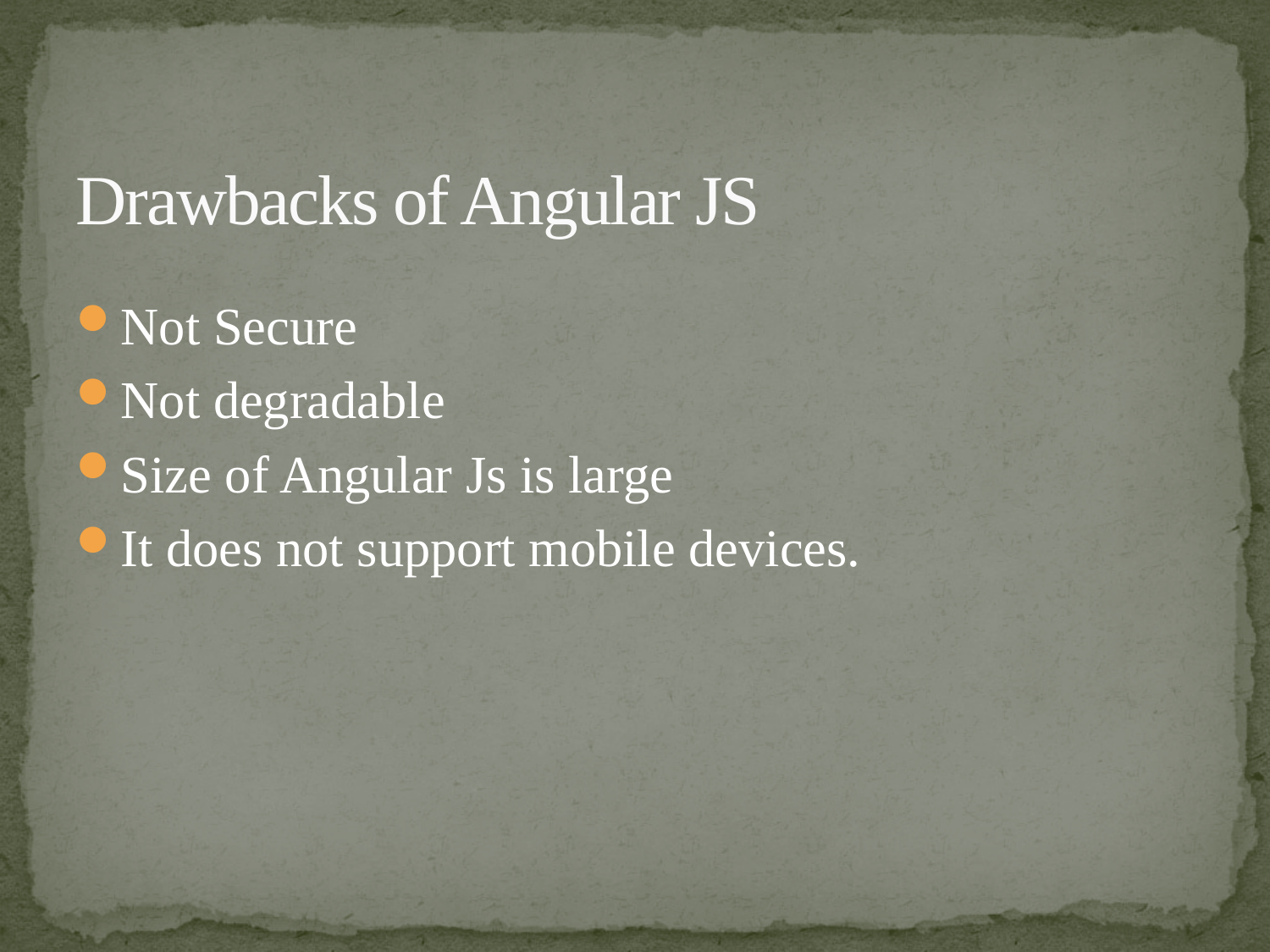

# Drawbacks of Angular JS

Not Secure
Not degradable
Size of Angular Js is large
It does not support mobile devices.